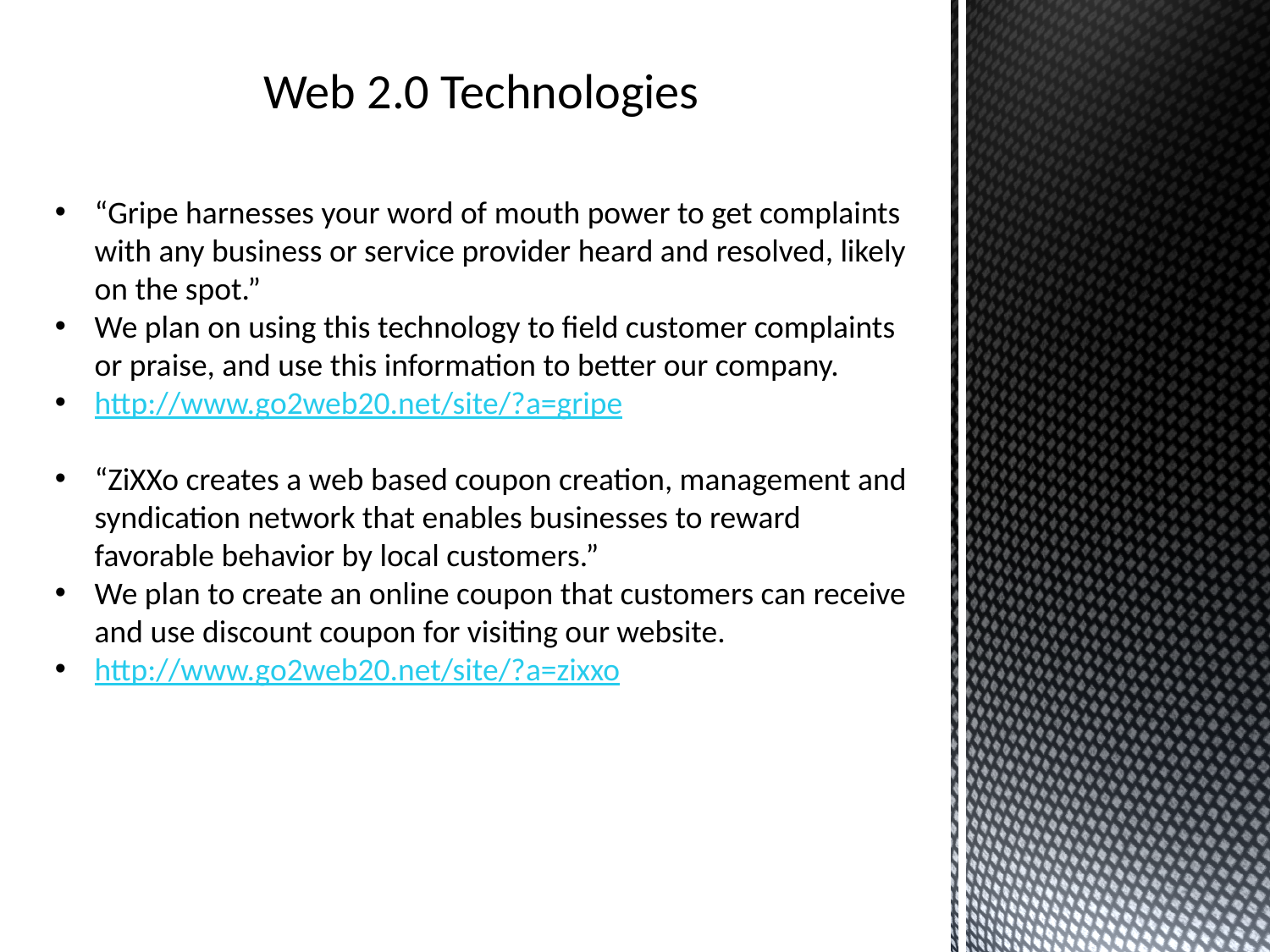

Web 2.0 Technologies

“Gripe harnesses your word of mouth power to get complaints with any business or service provider heard and resolved, likely on the spot.”
We plan on using this technology to field customer complaints or praise, and use this information to better our company.
http://www.go2web20.net/site/?a=gripe

“ZiXXo creates a web based coupon creation, management and syndication network that enables businesses to reward favorable behavior by local customers.”
We plan to create an online coupon that customers can receive and use discount coupon for visiting our website.
http://www.go2web20.net/site/?a=zixxo